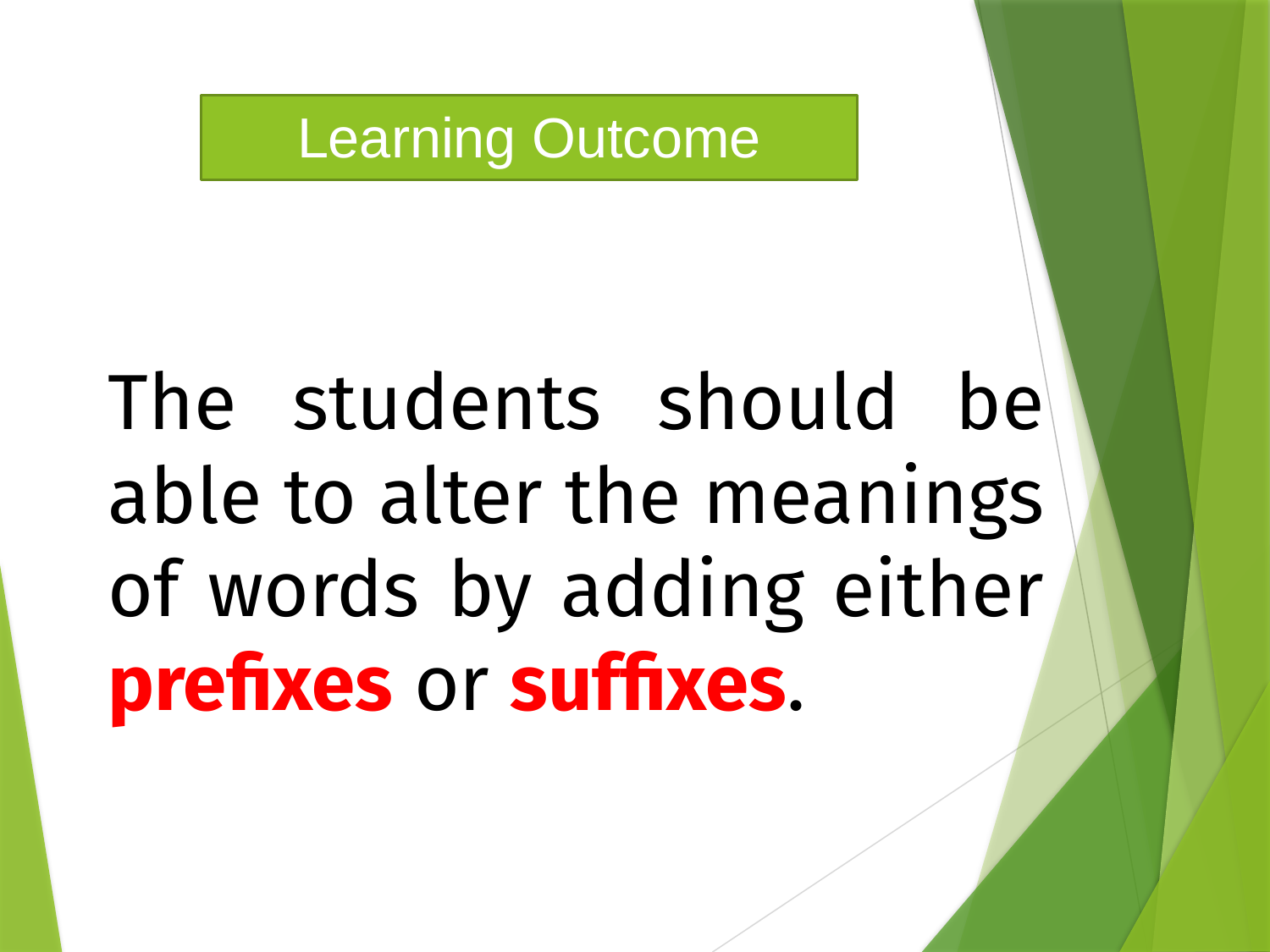

# Learning Outcome

The students should be able to alter the meanings of words by adding either prefixes or suffixes.